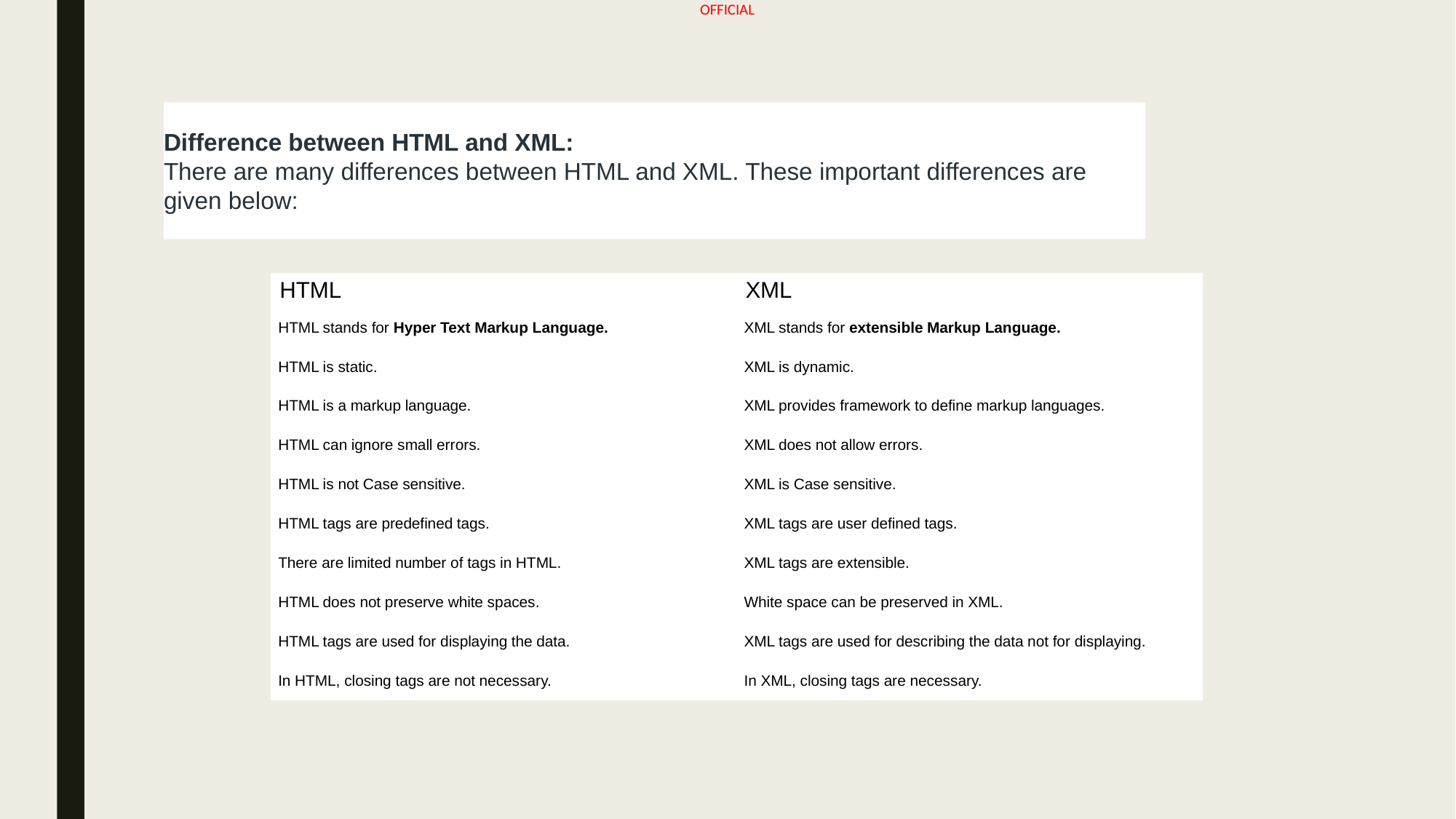

# Difference between HTML and XML:  There are many differences between HTML and XML. These important differences are given below:
| HTML | XML |
| --- | --- |
| HTML stands for Hyper Text Markup Language. | XML stands for extensible Markup Language. |
| HTML is static. | XML is dynamic. |
| HTML is a markup language. | XML provides framework to define markup languages. |
| HTML can ignore small errors. | XML does not allow errors. |
| HTML is not Case sensitive. | XML is Case sensitive. |
| HTML tags are predefined tags. | XML tags are user defined tags. |
| There are limited number of tags in HTML. | XML tags are extensible. |
| HTML does not preserve white spaces. | White space can be preserved in XML. |
| HTML tags are used for displaying the data. | XML tags are used for describing the data not for displaying. |
| In HTML, closing tags are not necessary. | In XML, closing tags are necessary. |